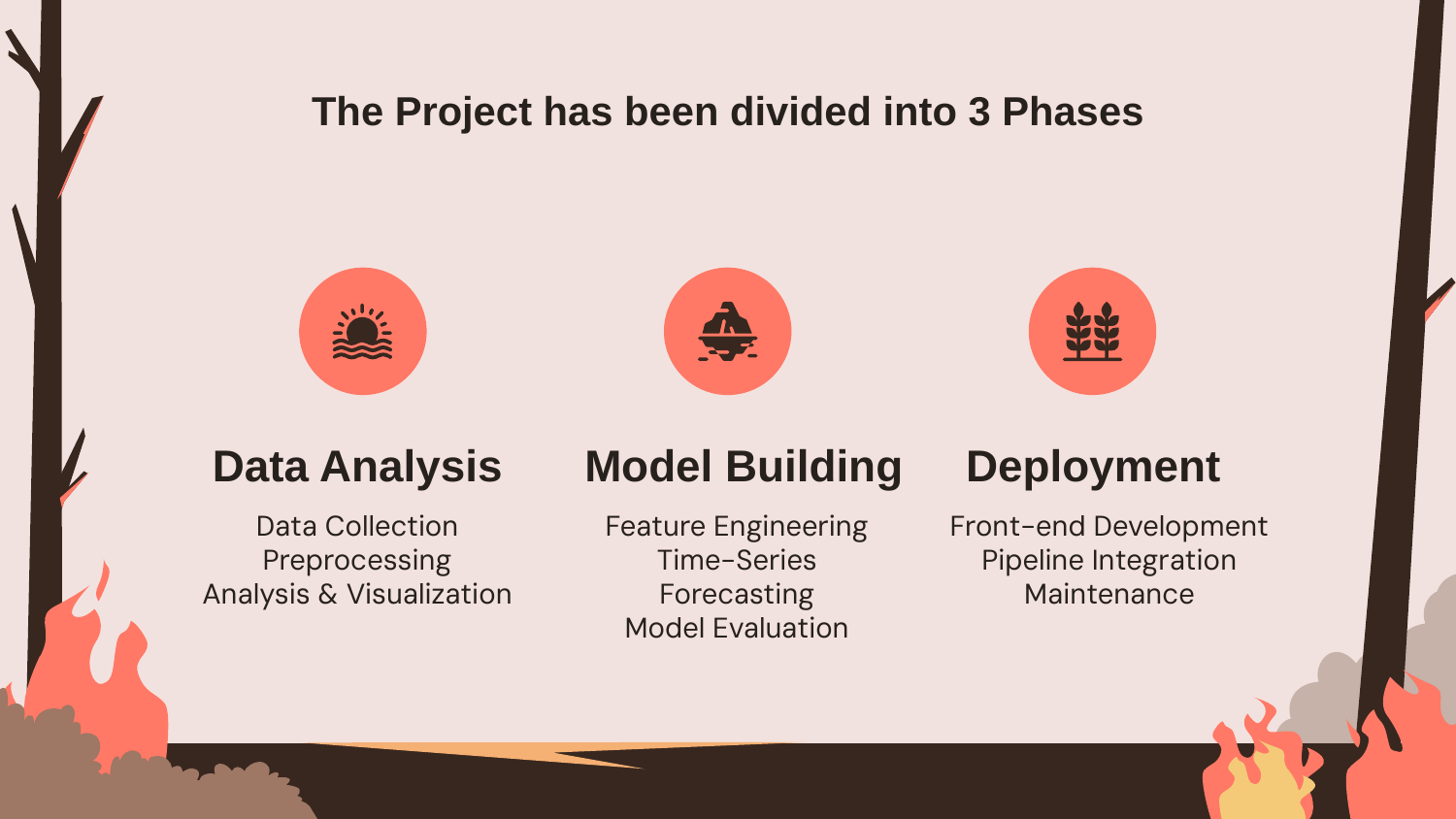

# The Project has been divided into 3 Phases

Data Analysis
Model Building
Deployment
Data Collection
Preprocessing
Analysis & Visualization
Feature Engineering
Time-Series Forecasting
Model Evaluation
Front-end Development
Pipeline Integration
Maintenance